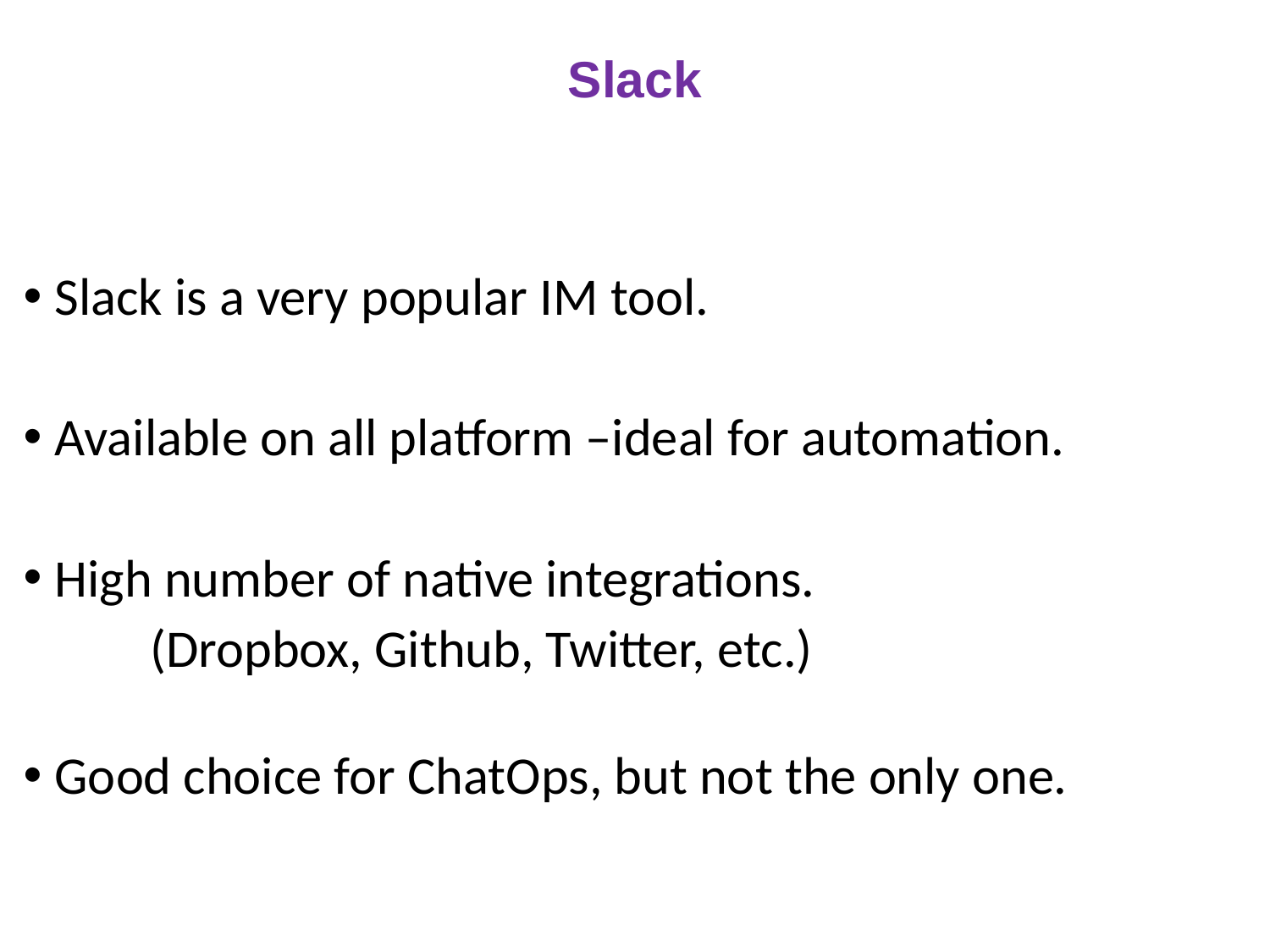

# Slack

Slack is a very popular IM tool.

Available on all platform –ideal for automation.

High number of native integrations.
	(Dropbox, Github, Twitter, etc.)
Good choice for ChatOps, but not the only one.